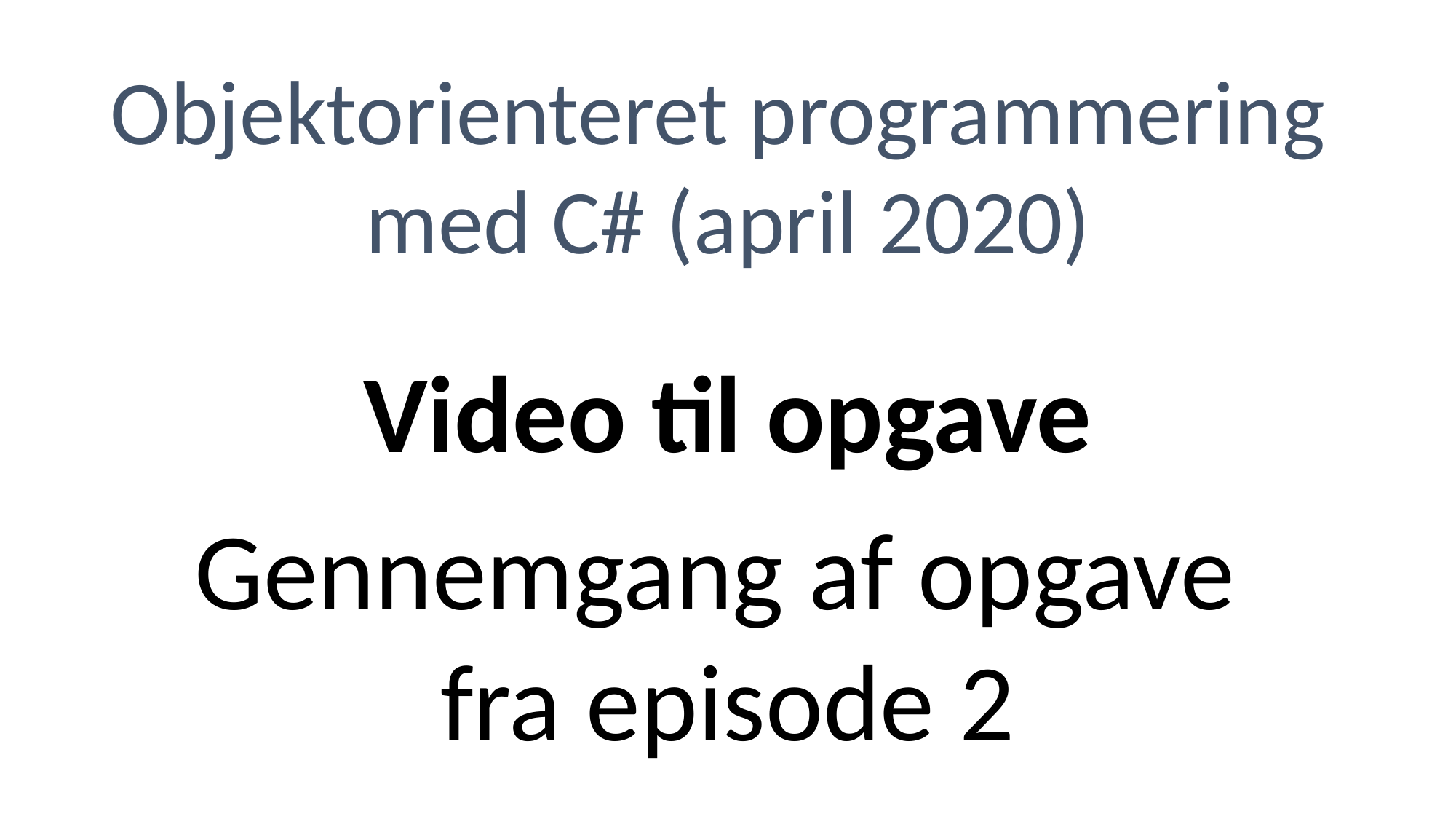

Objektorienteret programmering
med C# (april 2020)
Video til opgave
Gennemgang af opgave
fra episode 2